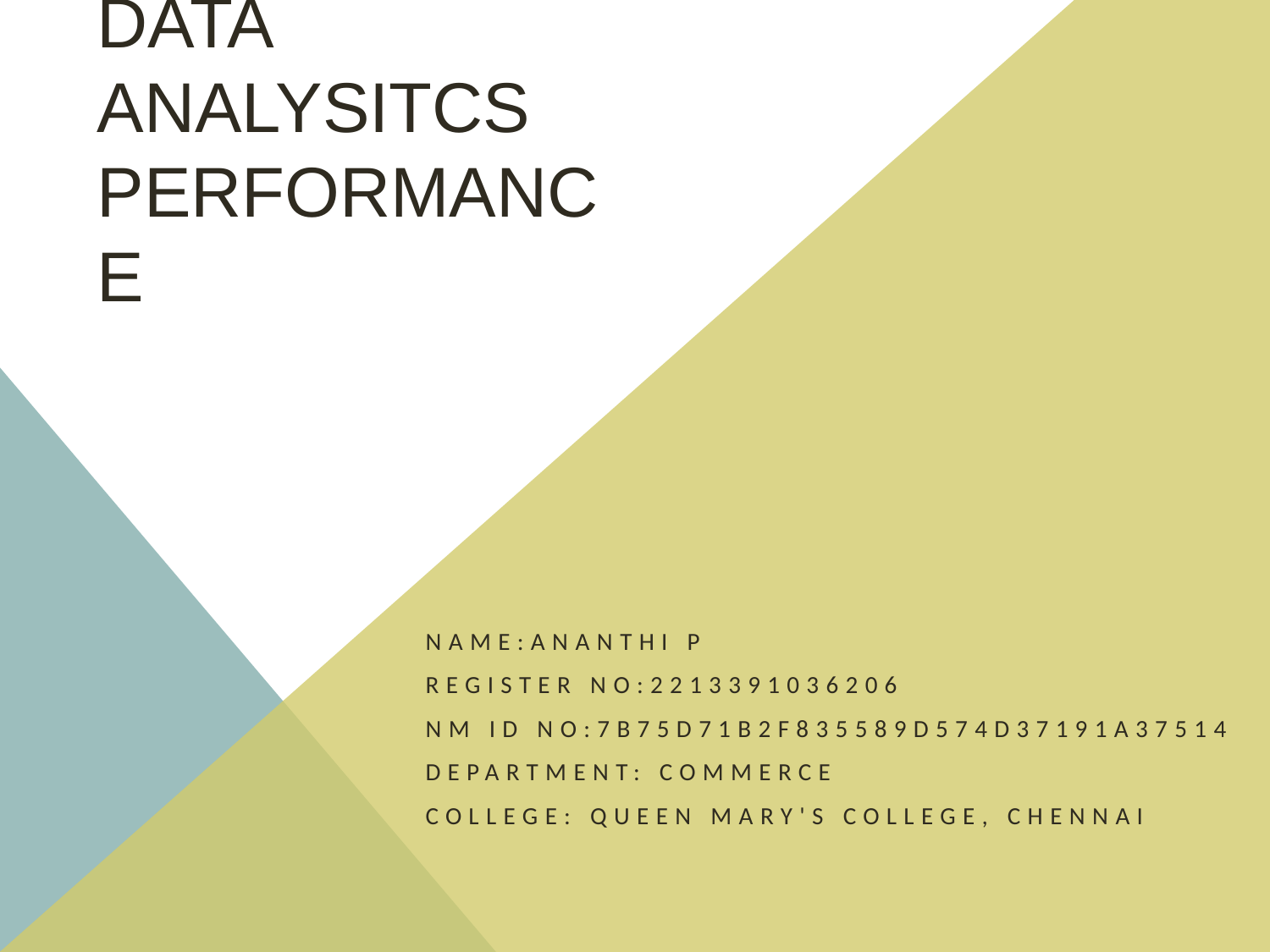

# EMPLOYEE DATA ANALYSITCS PERFORMANCE
NAME:ANANTHI P
REGISTER NO:2213391036206
NM id no:7b75D71B2F835589D574D37191A37514
Department: commerce
college: queen Mary's college, Chennai